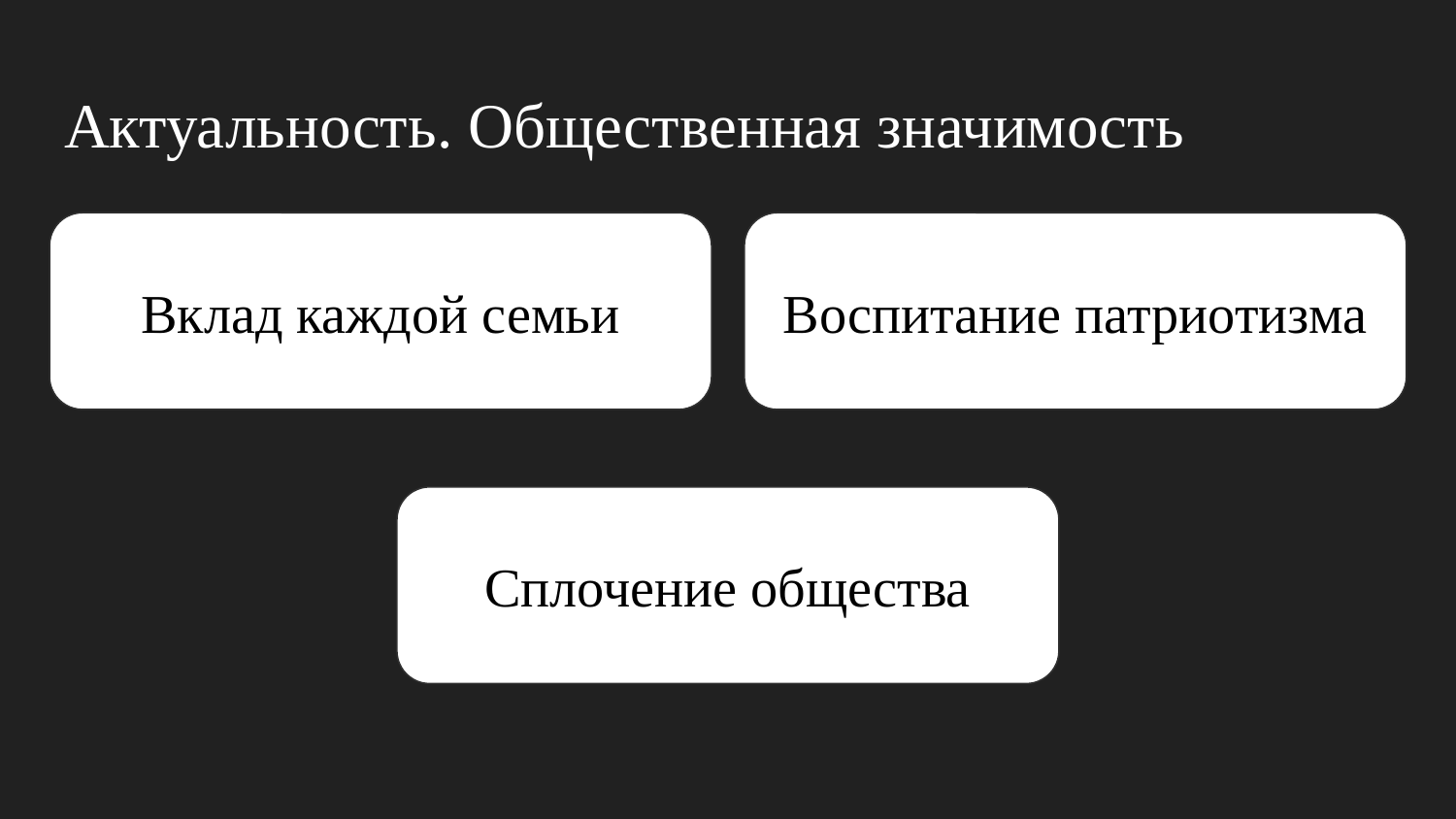

# Актуальность. Общественная значимость
Вклад каждой семьи
Воспитание патриотизма
Сплочение общества